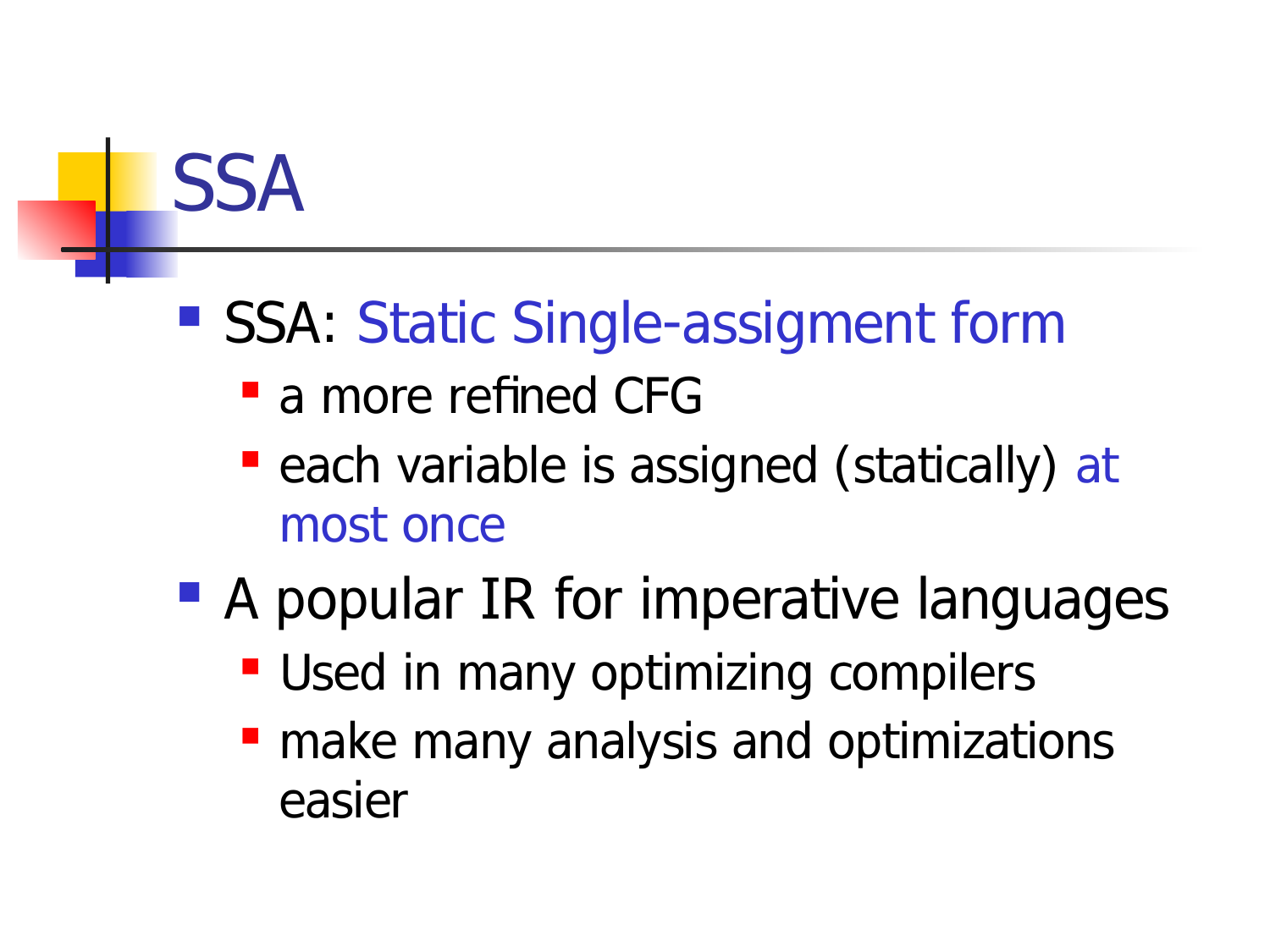

# SSA
SSA: Static Single-assigment form
a more refined CFG
each variable is assigned (statically) at most once
A popular IR for imperative languages
Used in many optimizing compilers
make many analysis and optimizations easier